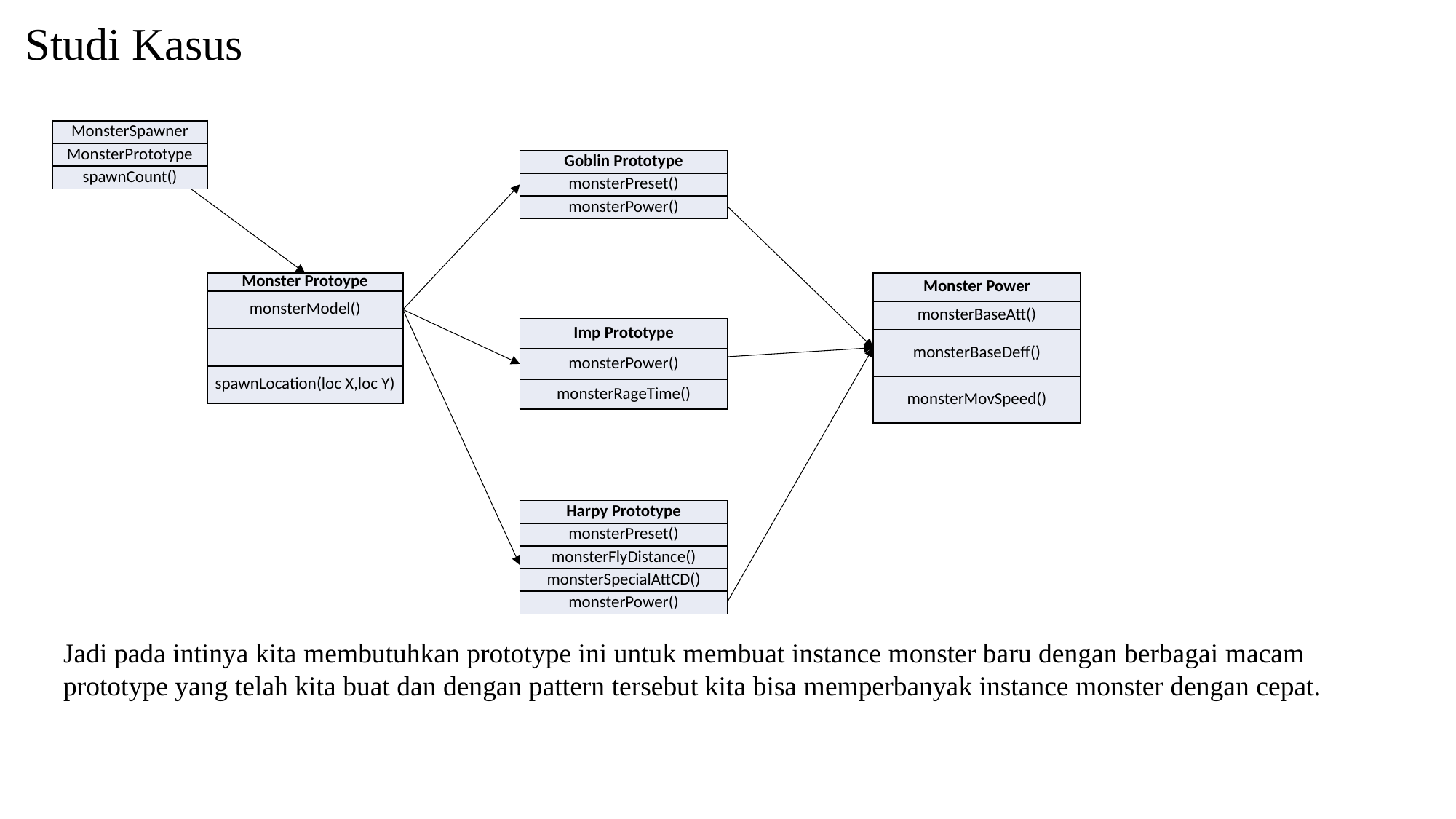

# Studi Kasus
| MonsterSpawner |
| --- |
| MonsterPrototype |
| spawnCount() |
| Goblin Prototype |
| --- |
| monsterPreset() |
| monsterPower() |
| Monster Power |
| --- |
| monsterBaseAtt() |
| monsterBaseDeff() |
| monsterMovSpeed() |
| Monster Protoype |
| --- |
| monsterModel() |
|  |
| spawnLocation(loc X,loc Y) |
| Imp Prototype |
| --- |
| monsterPower() |
| monsterRageTime() |
| Harpy Prototype |
| --- |
| monsterPreset() |
| monsterFlyDistance() |
| monsterSpecialAttCD() |
| monsterPower() |
Jadi pada intinya kita membutuhkan prototype ini untuk membuat instance monster baru dengan berbagai macam prototype yang telah kita buat dan dengan pattern tersebut kita bisa memperbanyak instance monster dengan cepat.